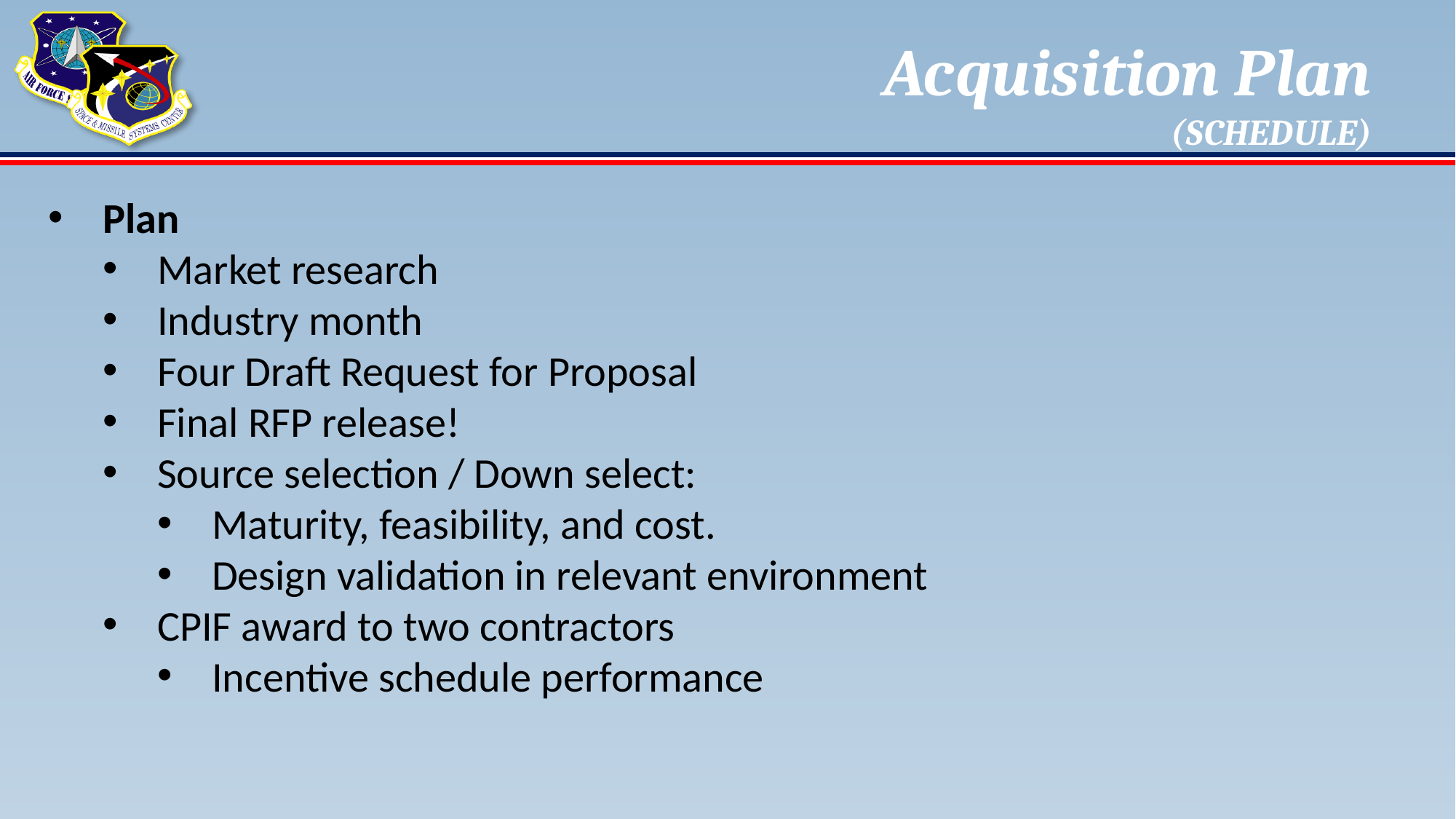

# Acquisition Plan (SCHEDULE)
Plan
Market research
Industry month
Four Draft Request for Proposal
Final RFP release!
Source selection / Down select:
Maturity, feasibility, and cost.
Design validation in relevant environment
CPIF award to two contractors
Incentive schedule performance